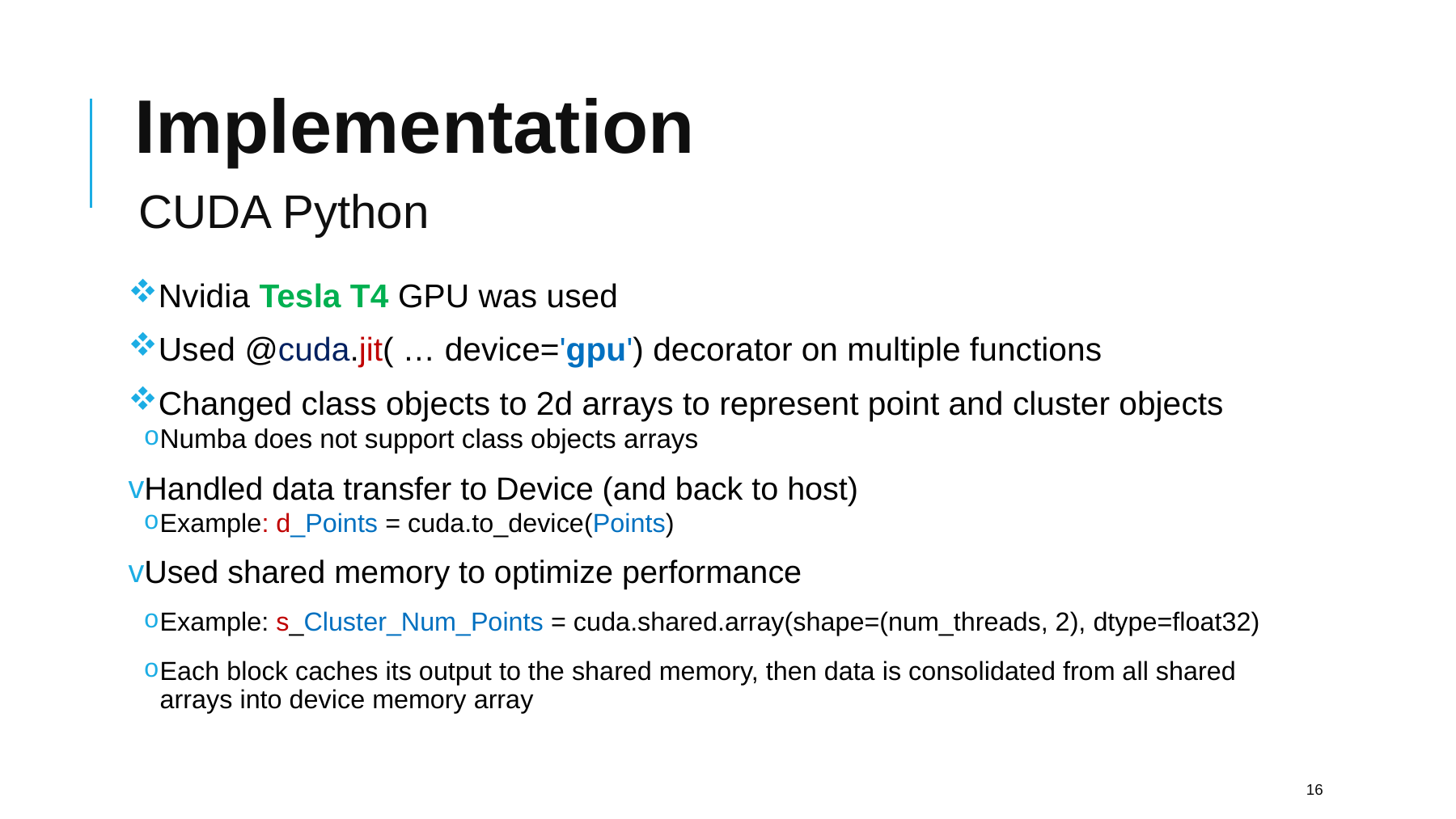

# Implementation
CUDA Python
Nvidia Tesla T4 GPU was used
Used @cuda.jit( … device='gpu') decorator on multiple functions
Changed class objects to 2d arrays to represent point and cluster objects
Numba does not support class objects arrays
Handled data transfer to Device (and back to host)
Example: d_Points = cuda.to_device(Points)
Used shared memory to optimize performance
Example: s_Cluster_Num_Points = cuda.shared.array(shape=(num_threads, 2), dtype=float32)
Each block caches its output to the shared memory, then data is consolidated from all shared arrays into device memory array

16